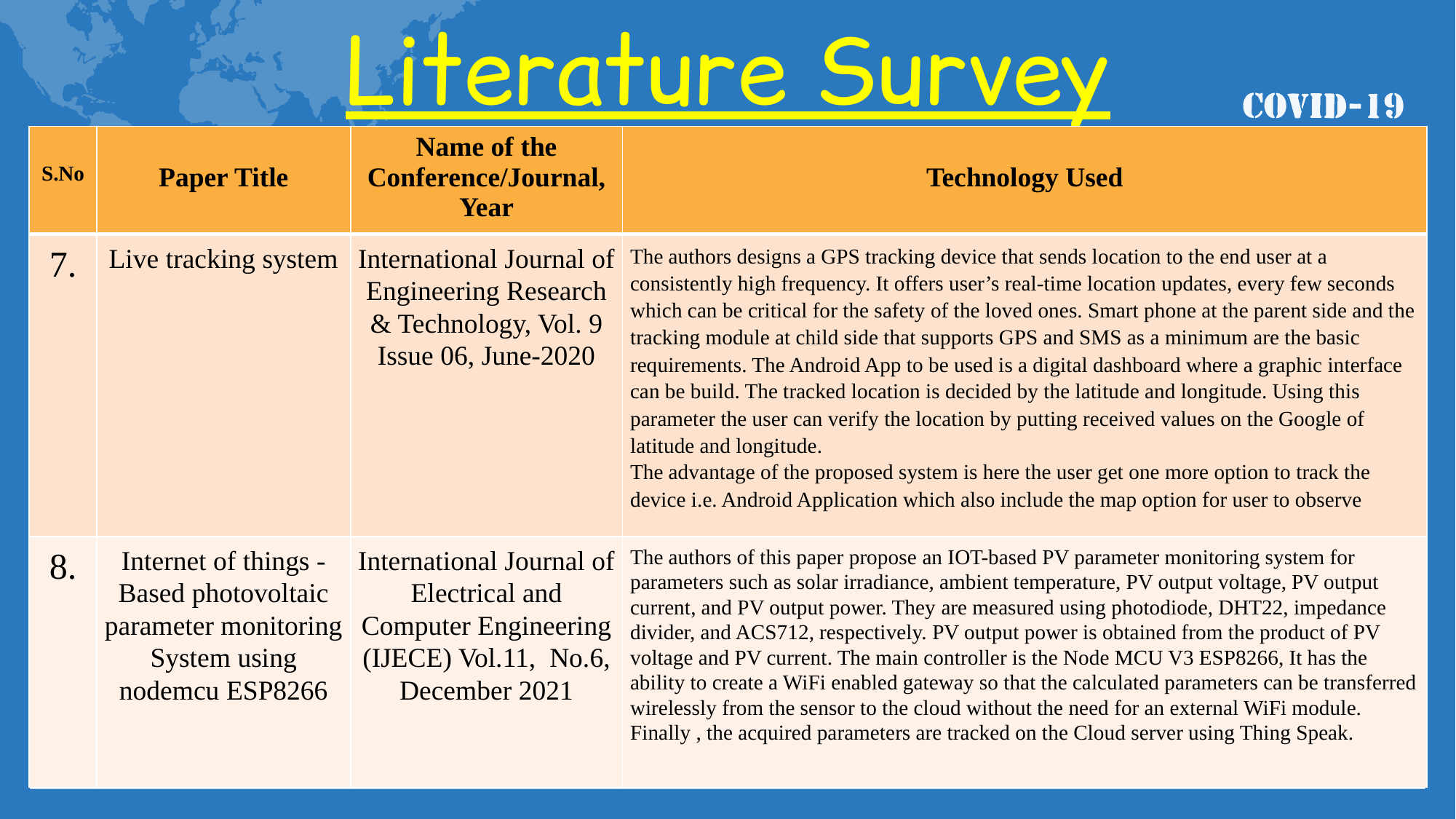

Literature Survey
| S.No | Paper Title | Name of the Conference/Journal, Year | Technology Used |
| --- | --- | --- | --- |
| 7. | Live tracking system | International Journal of Engineering Research & Technology, Vol. 9 Issue 06, June-2020 | The authors designs a GPS tracking device that sends location to the end user at a consistently high frequency. It offers user’s real-time location updates, every few seconds which can be critical for the safety of the loved ones. Smart phone at the parent side and the tracking module at child side that supports GPS and SMS as a minimum are the basic requirements. The Android App to be used is a digital dashboard where a graphic interface can be build. The tracked location is decided by the latitude and longitude. Using this parameter the user can verify the location by putting received values on the Google of latitude and longitude. The advantage of the proposed system is here the user get one more option to track the device i.e. Android Application which also include the map option for user to observe |
| 8. | Internet of things - Based photovoltaic parameter monitoring System using nodemcu ESP8266 | International Journal of Electrical and Computer Engineering (IJECE) Vol.11, No.6, December 2021 | The authors of this paper propose an IOT-based PV parameter monitoring system for parameters such as solar irradiance, ambient temperature, PV output voltage, PV output current, and PV output power. They are measured using photodiode, DHT22, impedance divider, and ACS712, respectively. PV output power is obtained from the product of PV voltage and PV current. The main controller is the Node MCU V3 ESP8266, It has the ability to create a WiFi enabled gateway so that the calculated parameters can be transferred wirelessly from the sensor to the cloud without the need for an external WiFi module. Finally , the acquired parameters are tracked on the Cloud server using Thing Speak. |